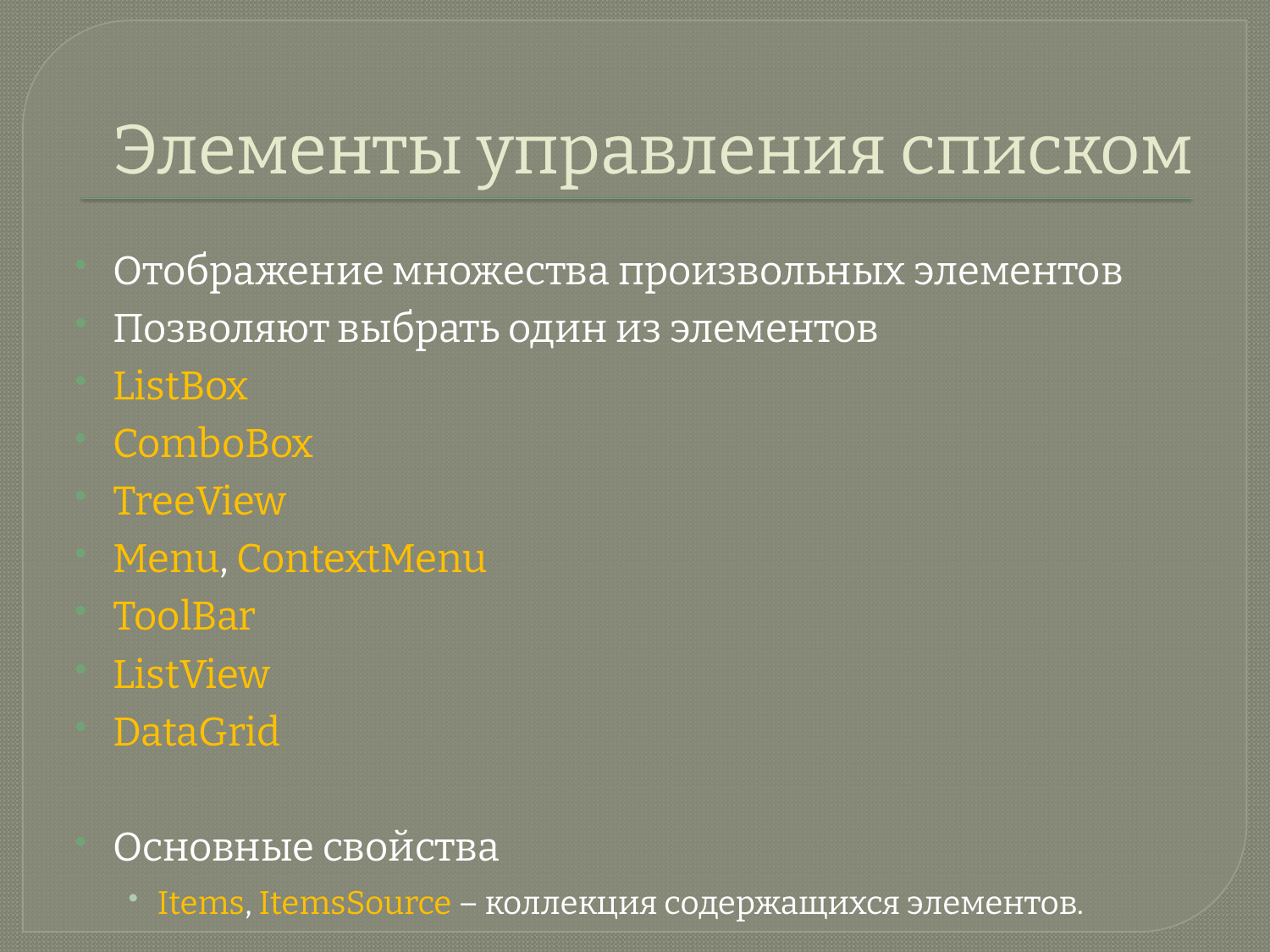

# Элементы управления списком
Отображение множества произвольных элементов
Позволяют выбрать один из элементов
ListBox
ComboBox
TreeView
Menu, ContextMenu
ToolBar
ListView
DataGrid

Основные свойства
Items, ItemsSource – коллекция содержащихся элементов.